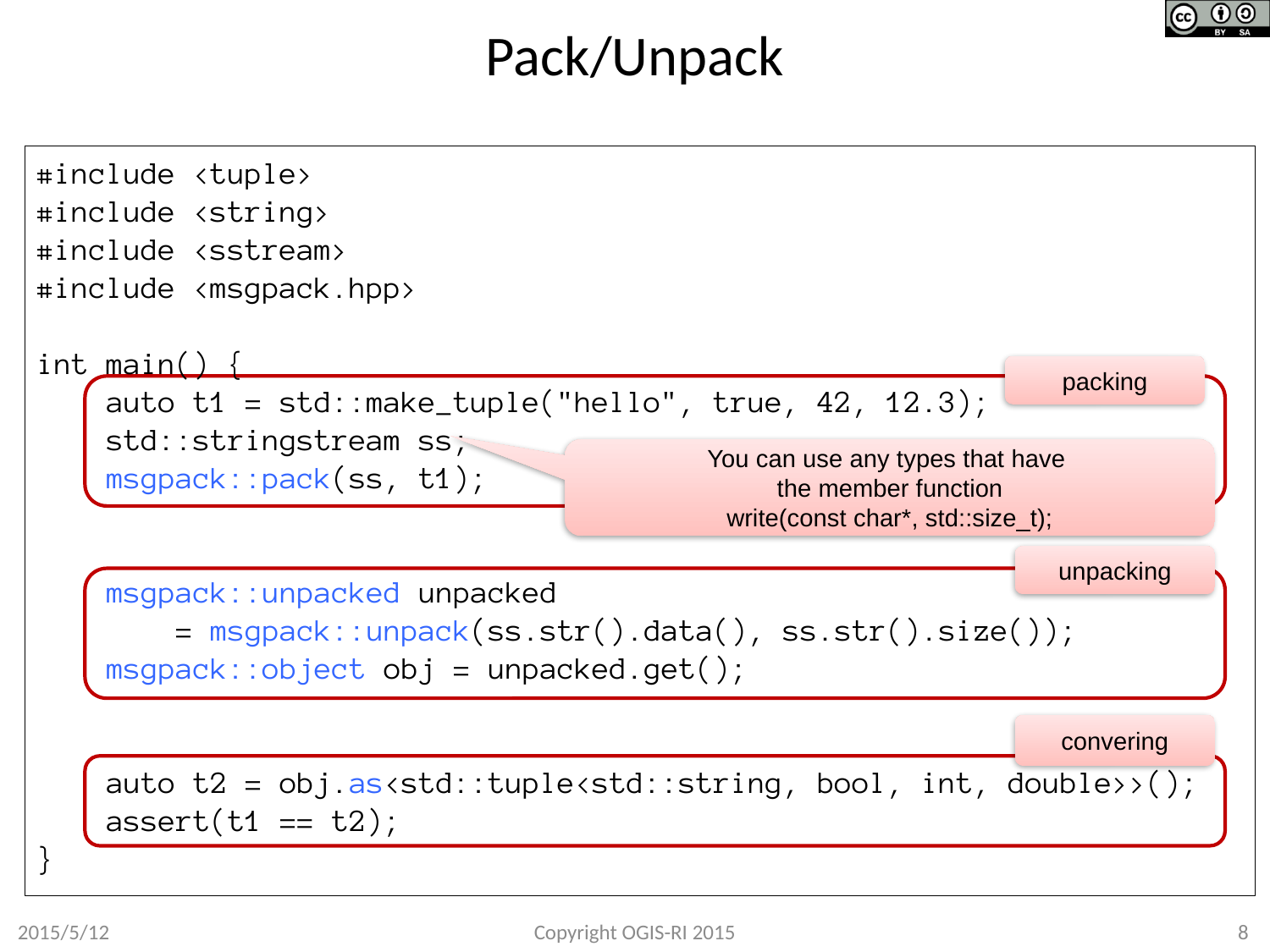

# Pack/Unpack
#include <tuple>
#include <string>
#include <sstream>
#include <msgpack.hpp>

int main() {
    auto t1 = std::make_tuple("hello", true, 42, 12.3);
    std::stringstream ss;
    msgpack::pack(ss, t1);

    msgpack::unpacked unpacked
        = msgpack::unpack(ss.str().data(), ss.str().size());
    msgpack::object obj = unpacked.get();

    auto t2 = obj.as<std::tuple<std::string, bool, int, double>>();
    assert(t1 == t2);
}

packing

You can use any types that have
the member function
write(const char*, std::size_t);
unpacking

convering

2015/5/12
Copyright OGIS-RI 2015
8